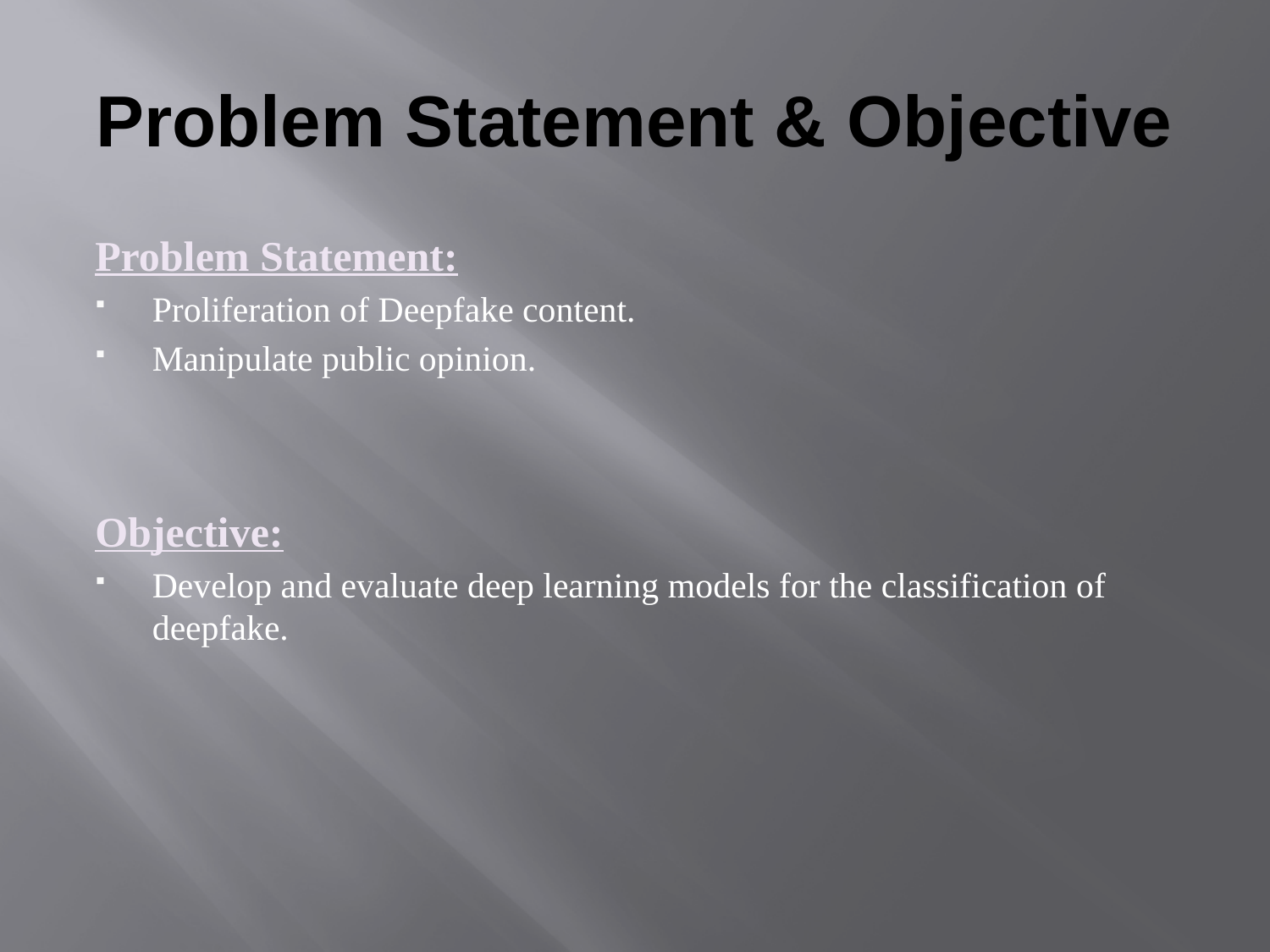

# Problem Statement & Objective
Problem Statement:
Proliferation of Deepfake content.
Manipulate public opinion.

Objective:
Develop and evaluate deep learning models for the classification of deepfake.